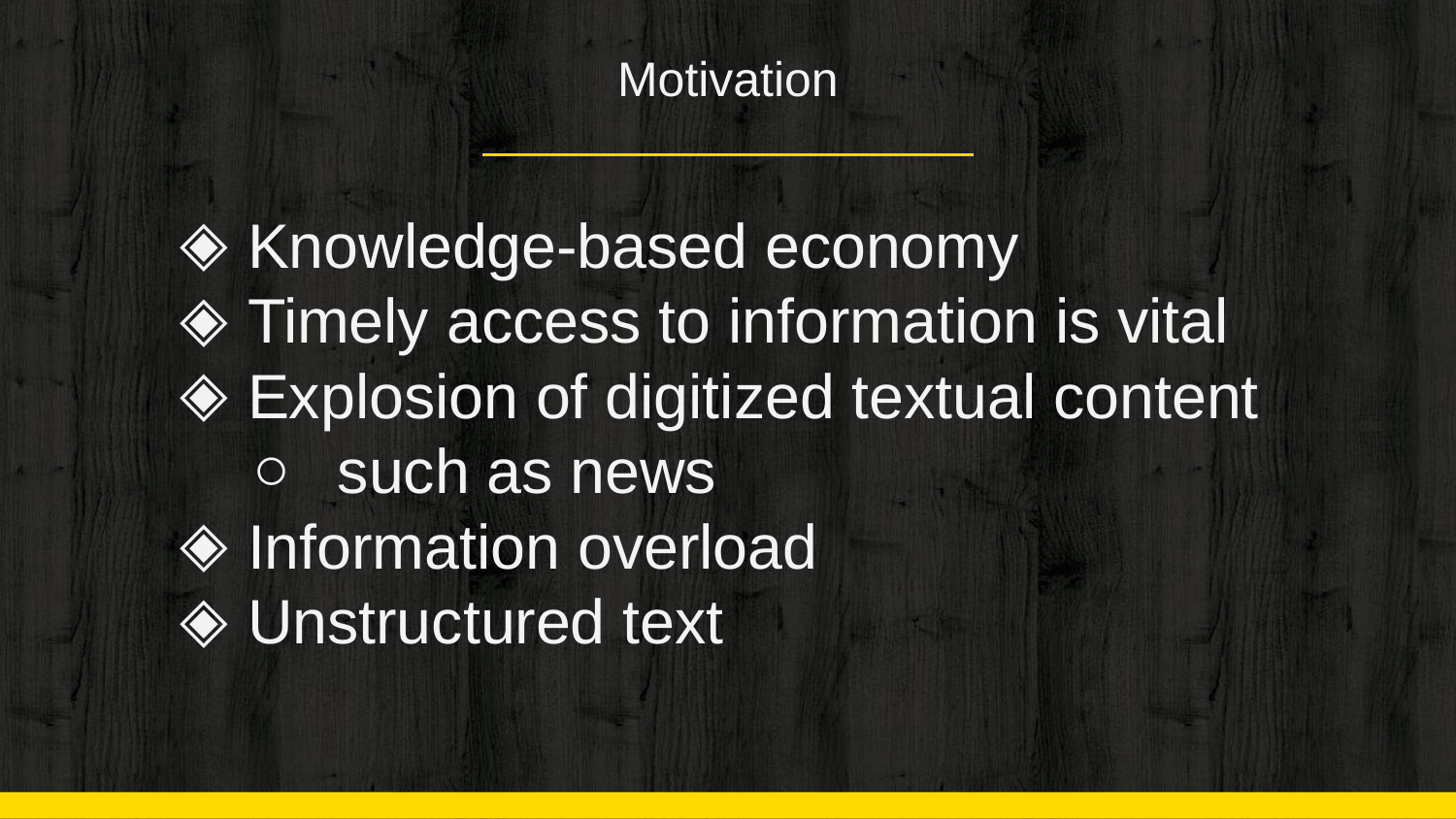

# Motivation
Knowledge-based economy
Timely access to information is vital
Explosion of digitized textual content
 such as news
Information overload
Unstructured text